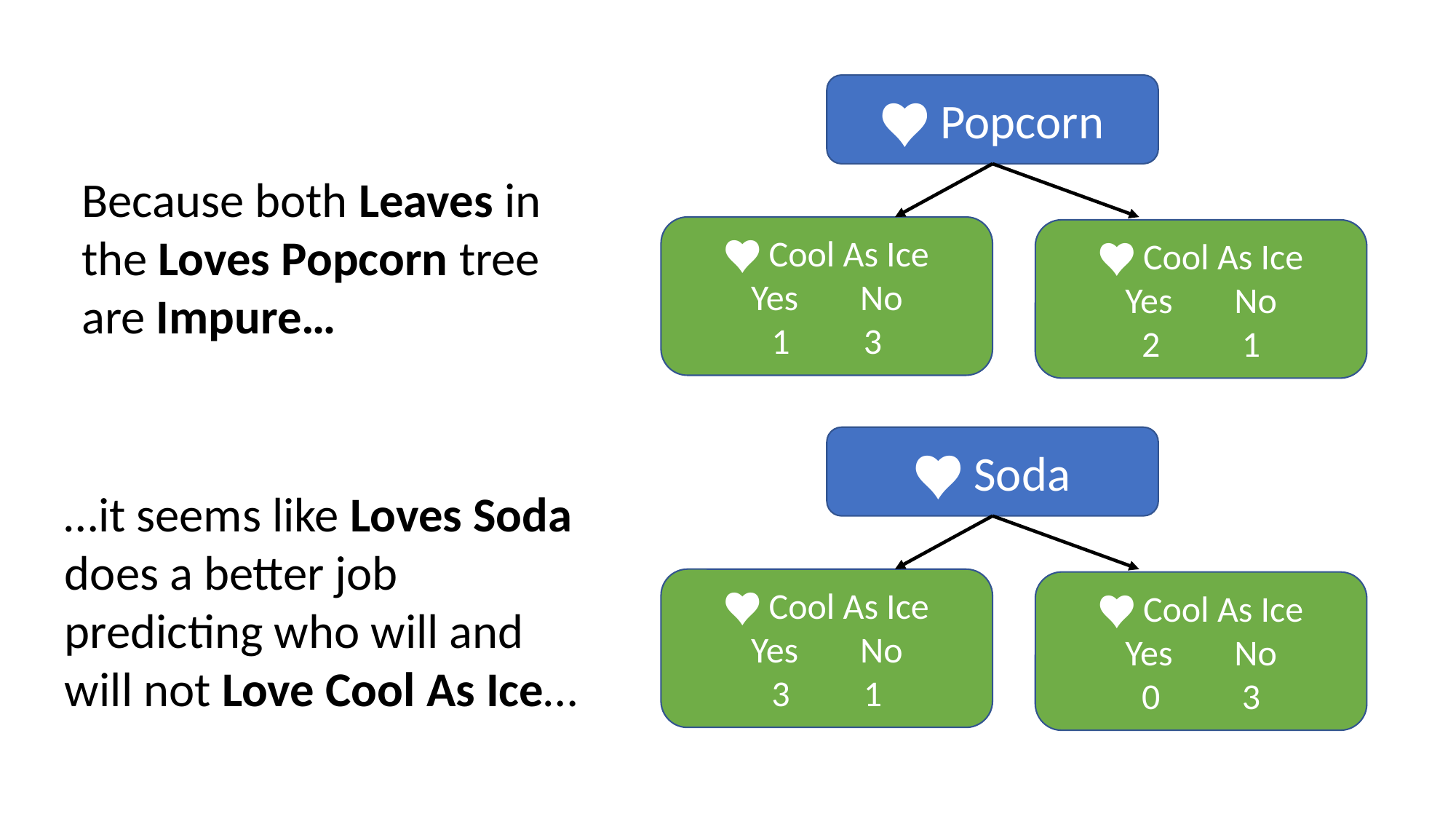

♥︎ Popcorn
Because both Leaves in the Loves Popcorn tree are Impure…
♥︎ Cool As Ice
Yes	No
1         3
♥︎ Cool As Ice
Yes	No
2          1
♥︎ Soda
…it seems like Loves Soda does a better job predicting who will and will not Love Cool As Ice…
♥︎ Cool As Ice
Yes	No
3         1
♥︎ Cool As Ice
Yes	No
0          3